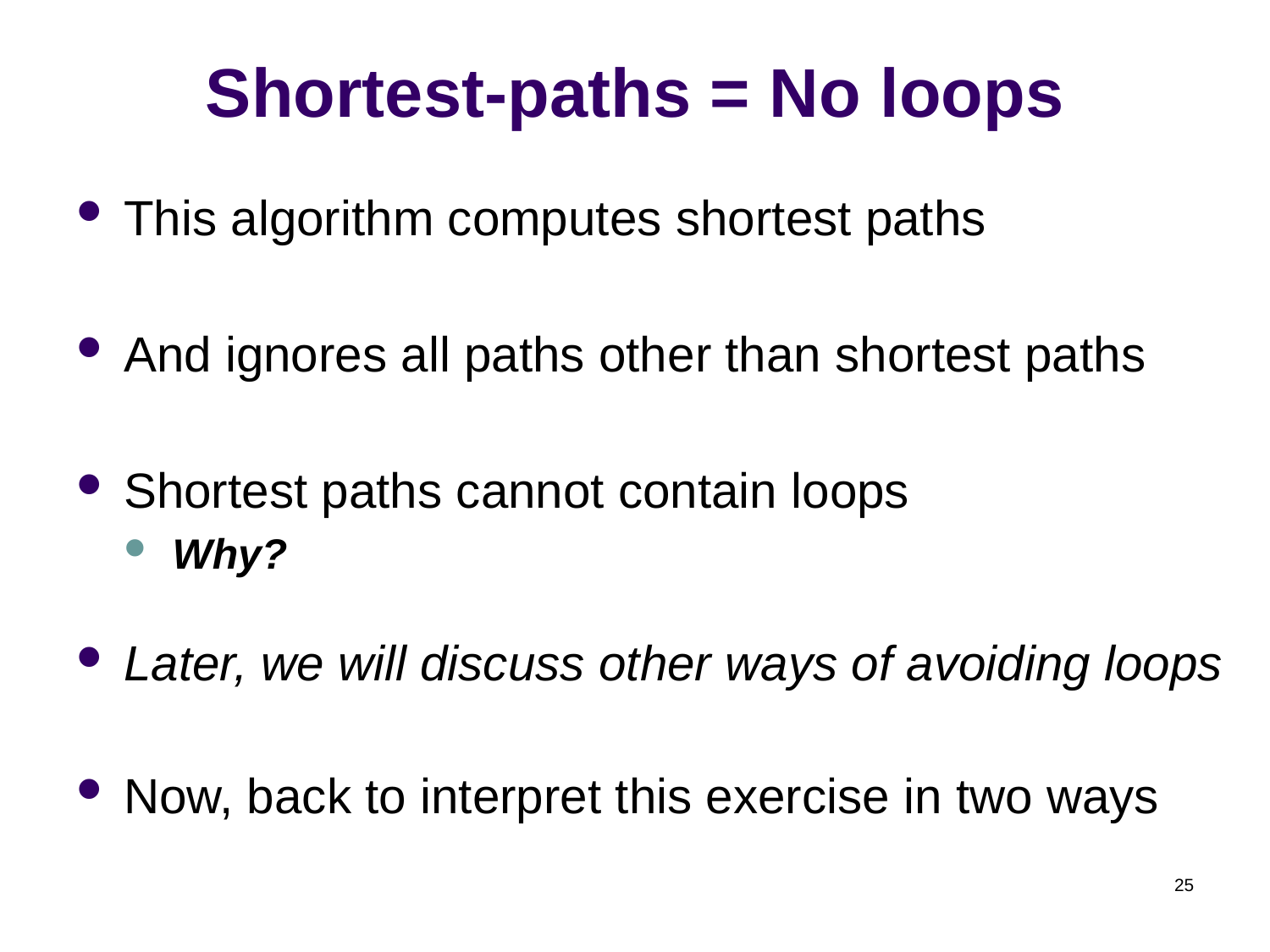

# Shortest-paths = No loops
This algorithm computes shortest paths

And ignores all paths other than shortest paths

Shortest paths cannot contain loops
Why?

Later, we will discuss other ways of avoiding loops

Now, back to interpret this exercise in two ways

25